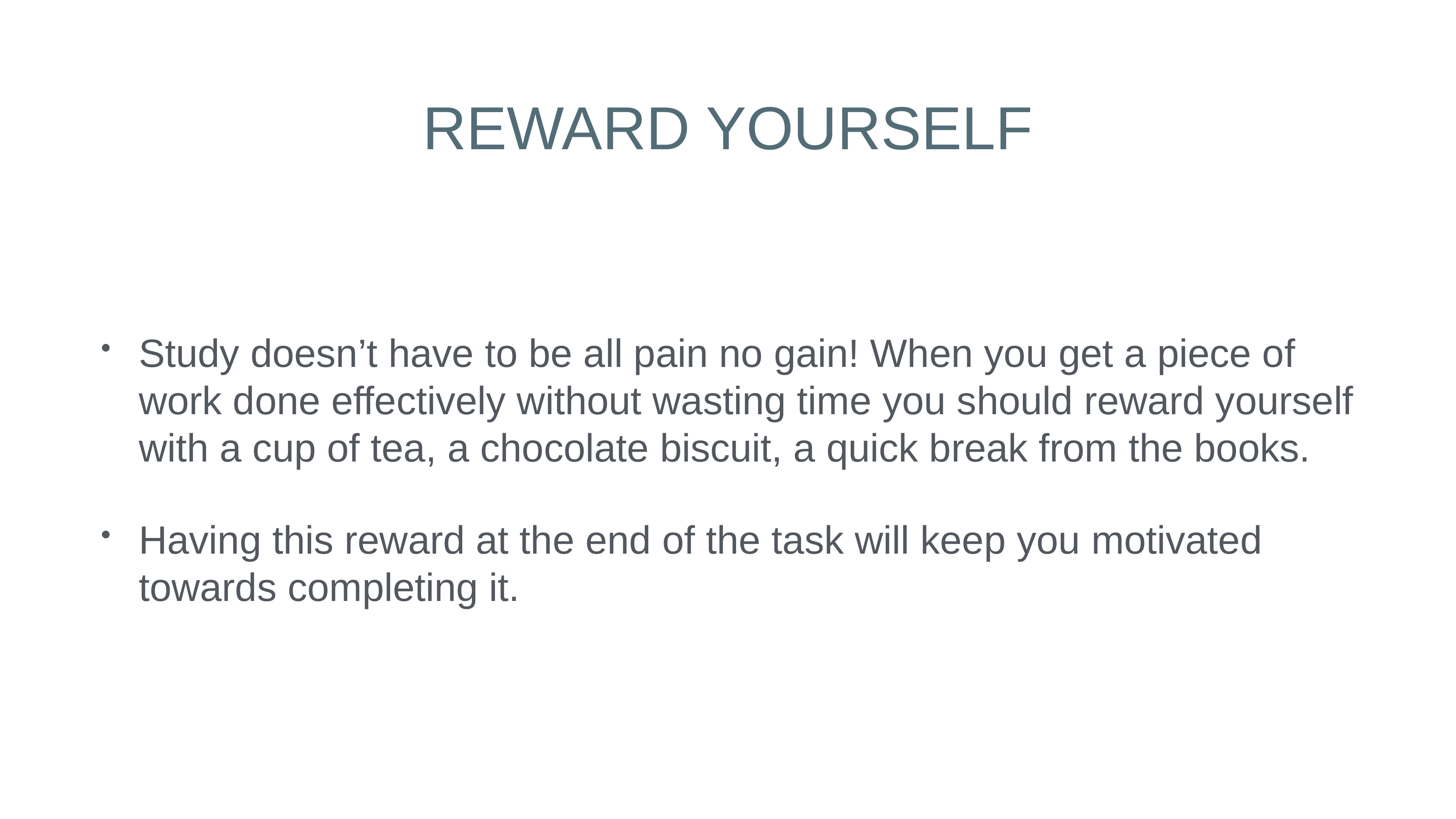

# REWARD YOURSELF
Study doesn’t have to be all pain no gain! When you get a piece of work done effectively without wasting time you should reward yourself with a cup of tea, a chocolate biscuit, a quick break from the books.
Having this reward at the end of the task will keep you motivated towards completing it.